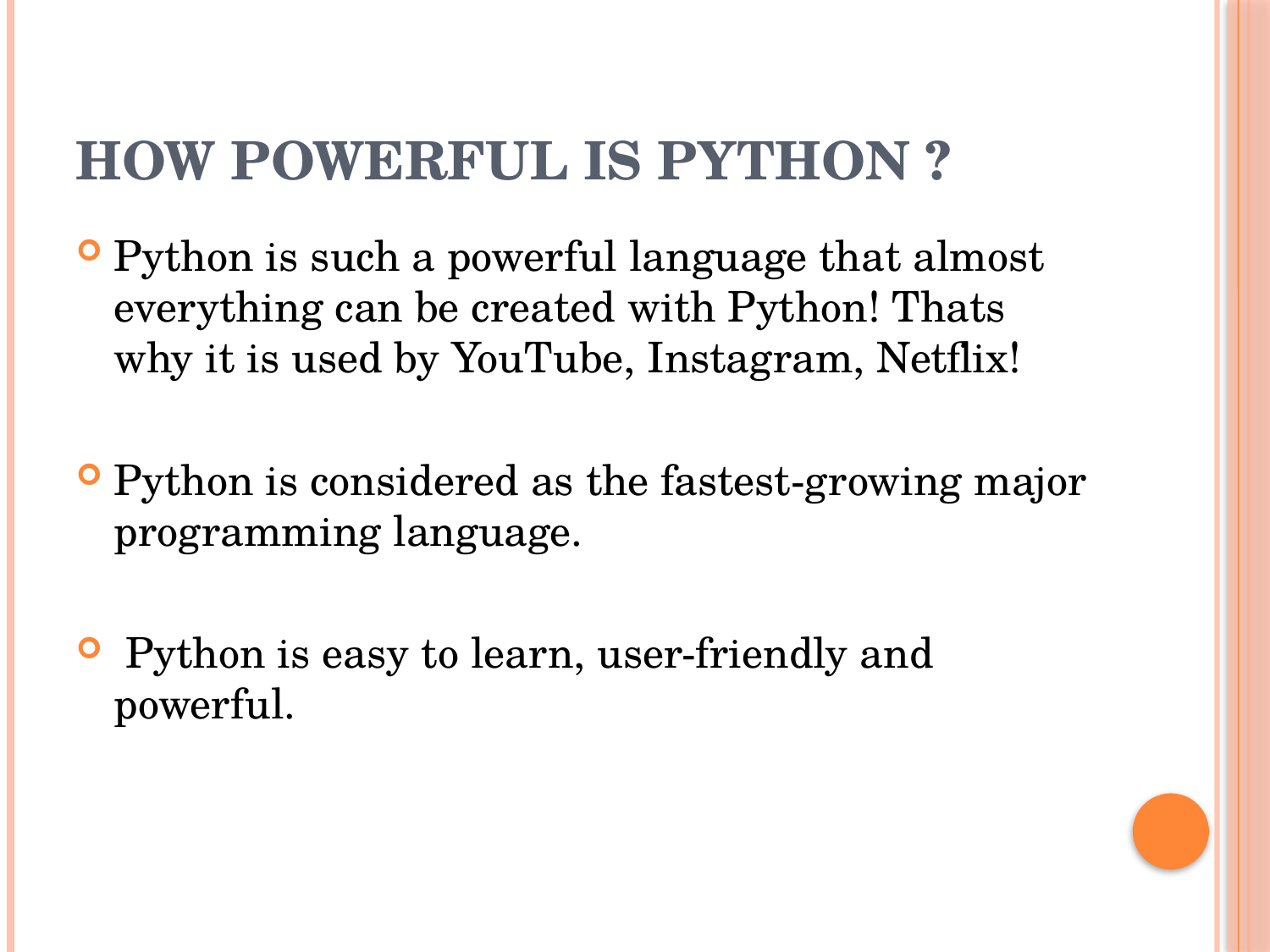

# How Powerful Is Python ?
Python is such a powerful language that almost everything can be created with Python! Thats why it is used by YouTube, Instagram, Netflix!

Python is considered as the fastest-growing major programming language.

 Python is easy to learn, user-friendly and powerful.